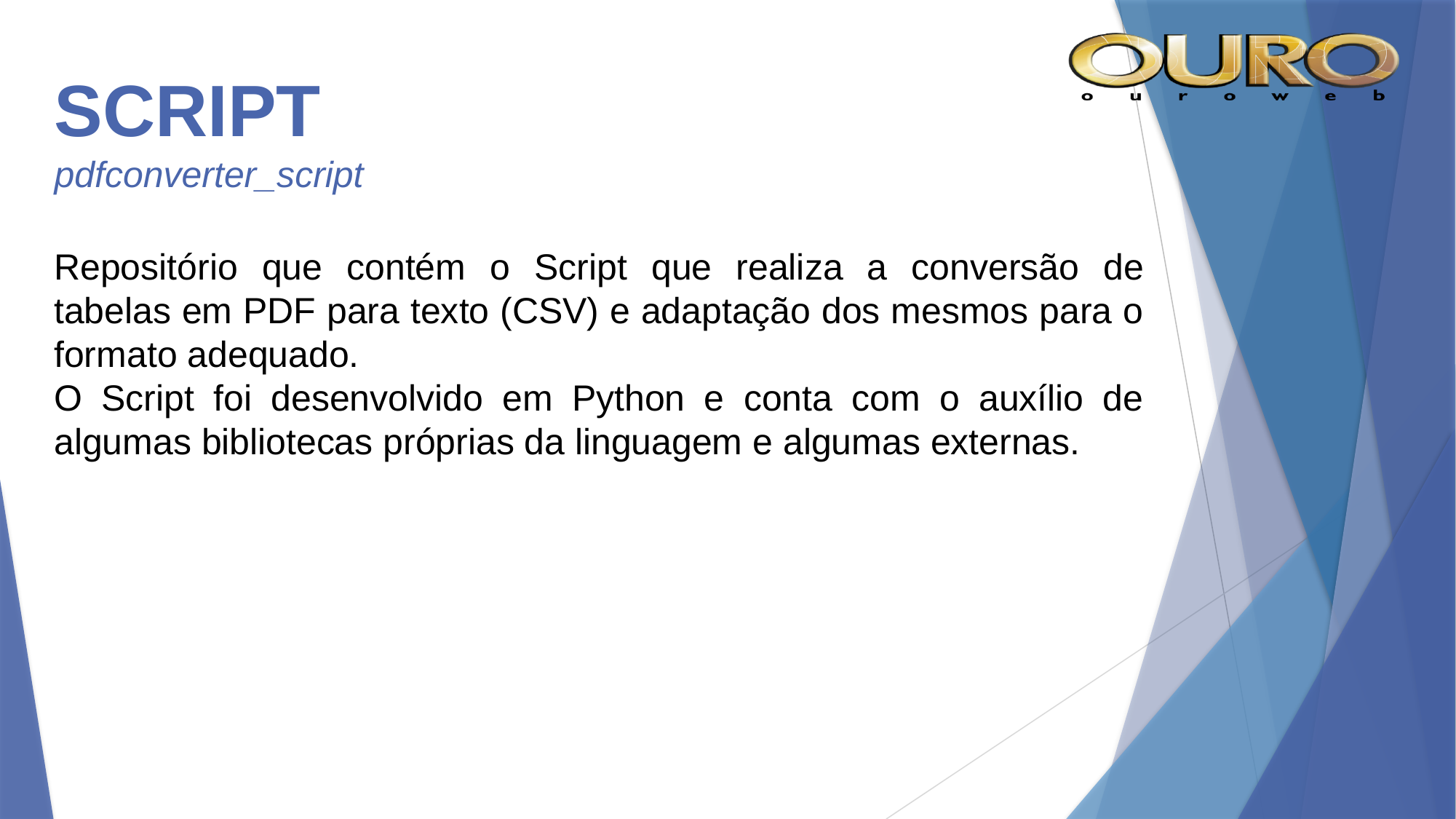

# SCRIPT
pdfconverter_script
Repositório que contém o Script que realiza a conversão de tabelas em PDF para texto (CSV) e adaptação dos mesmos para o formato adequado.
O Script foi desenvolvido em Python e conta com o auxílio de algumas bibliotecas próprias da linguagem e algumas externas.